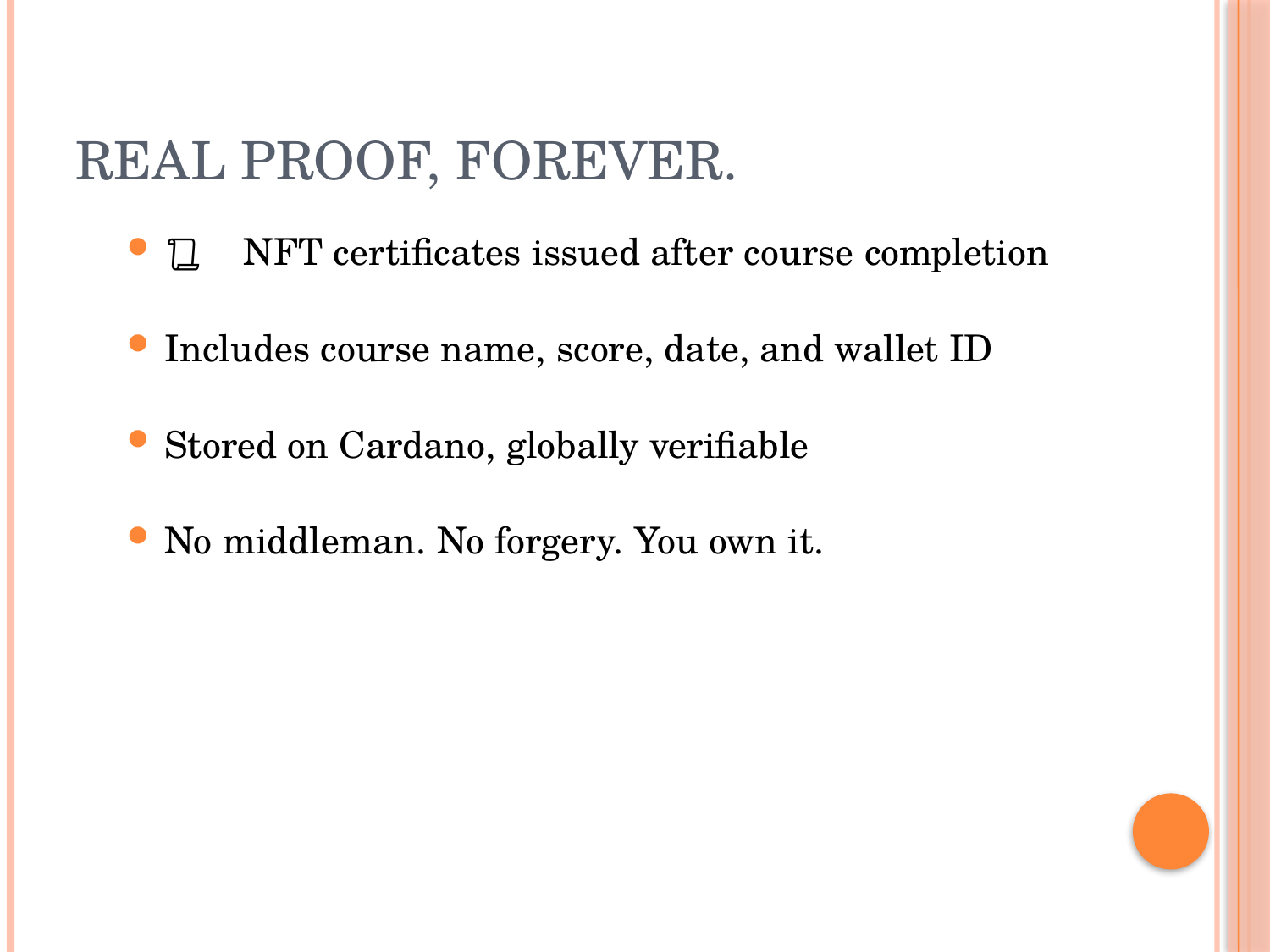

# Real proof, forever.
📜    NFT certificates issued after course completion
Includes course name, score, date, and wallet ID
Stored on Cardano, globally verifiable
No middleman. No forgery. You own it.